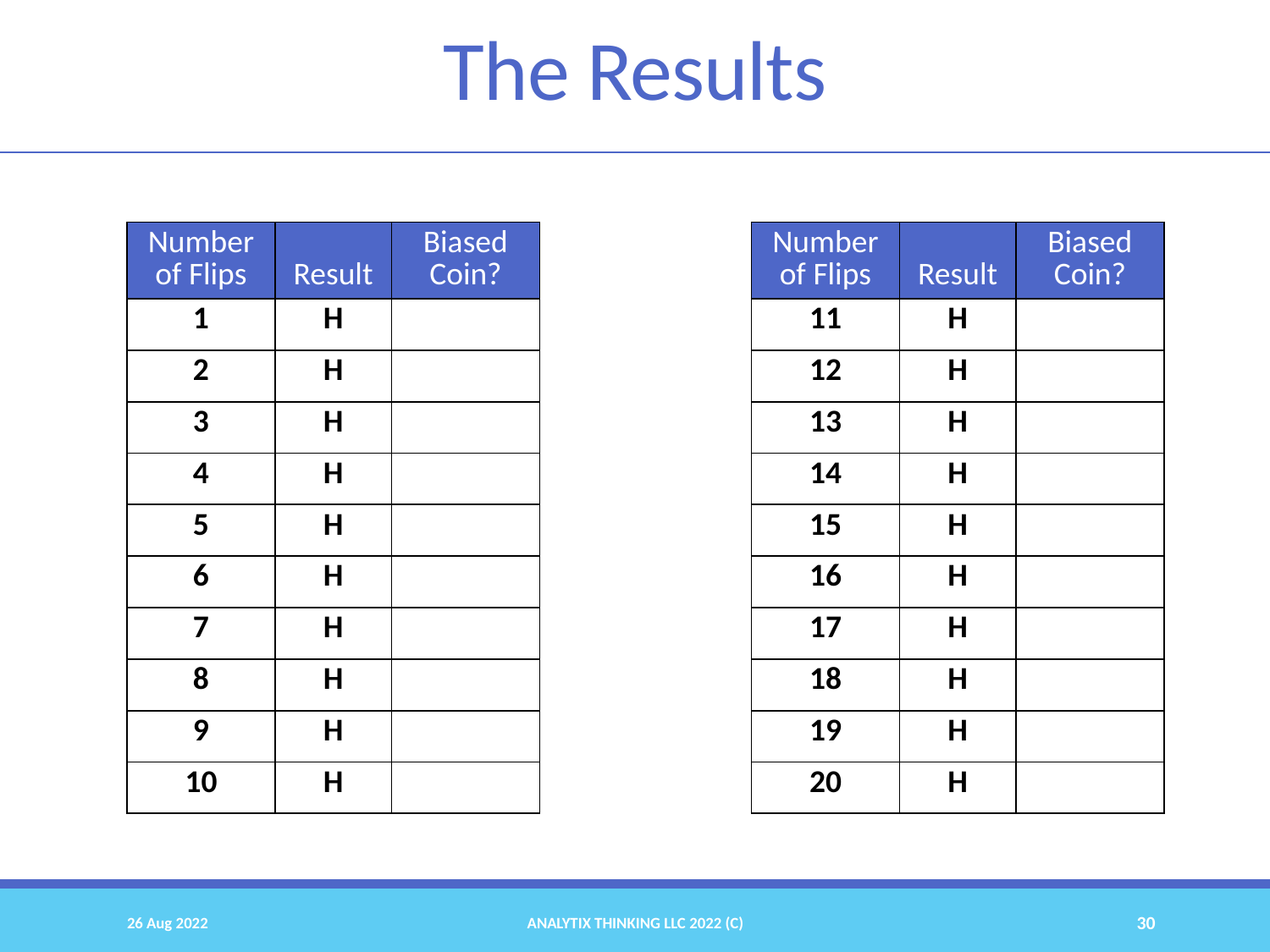

The Results
| Number of Flips | Result | Biased Coin? |
| --- | --- | --- |
| 1 | H |  |
| 2 | H |  |
| 3 | H |  |
| 4 | H |  |
| 5 | H |  |
| 6 | H |  |
| 7 | H |  |
| 8 | H |  |
| 9 | H |  |
| 10 | H |  |
| Number of Flips | Result | Biased Coin? |
| --- | --- | --- |
| 11 | H |  |
| 12 | H |  |
| 13 | H |  |
| 14 | H |  |
| 15 | H |  |
| 16 | H |  |
| 17 | H |  |
| 18 | H |  |
| 19 | H |  |
| 20 | H |  |
26 Aug 2022
Analytix Thinking LLC 2022 (C)
30